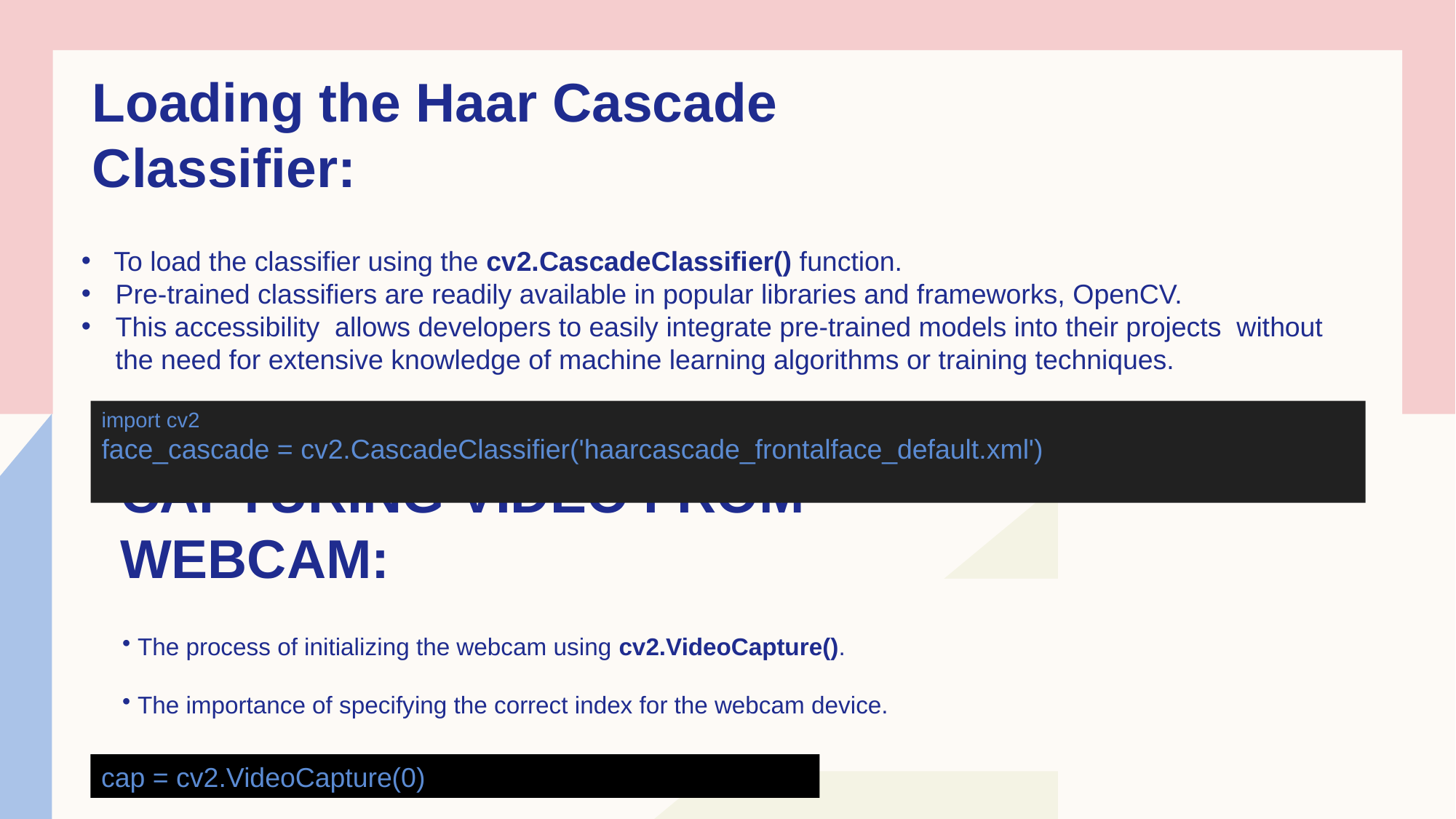

# Loading the Haar Cascade Classifier:

   To load the classifier using the cv2.CascadeClassifier() function.
Pre-trained classifiers are readily available in popular libraries and frameworks, OpenCV.
This accessibility  allows developers to easily integrate pre-trained models into their projects  without the need for extensive knowledge of machine learning algorithms or training techniques.

Capturing Video from Webcam:
import cv2
face_cascade = cv2.CascadeClassifier('haarcascade_frontalface_default.xml')

 The process of initializing the webcam using cv2.VideoCapture().

 The importance of specifying the correct index for the webcam device.

cap = cv2.VideoCapture(0)